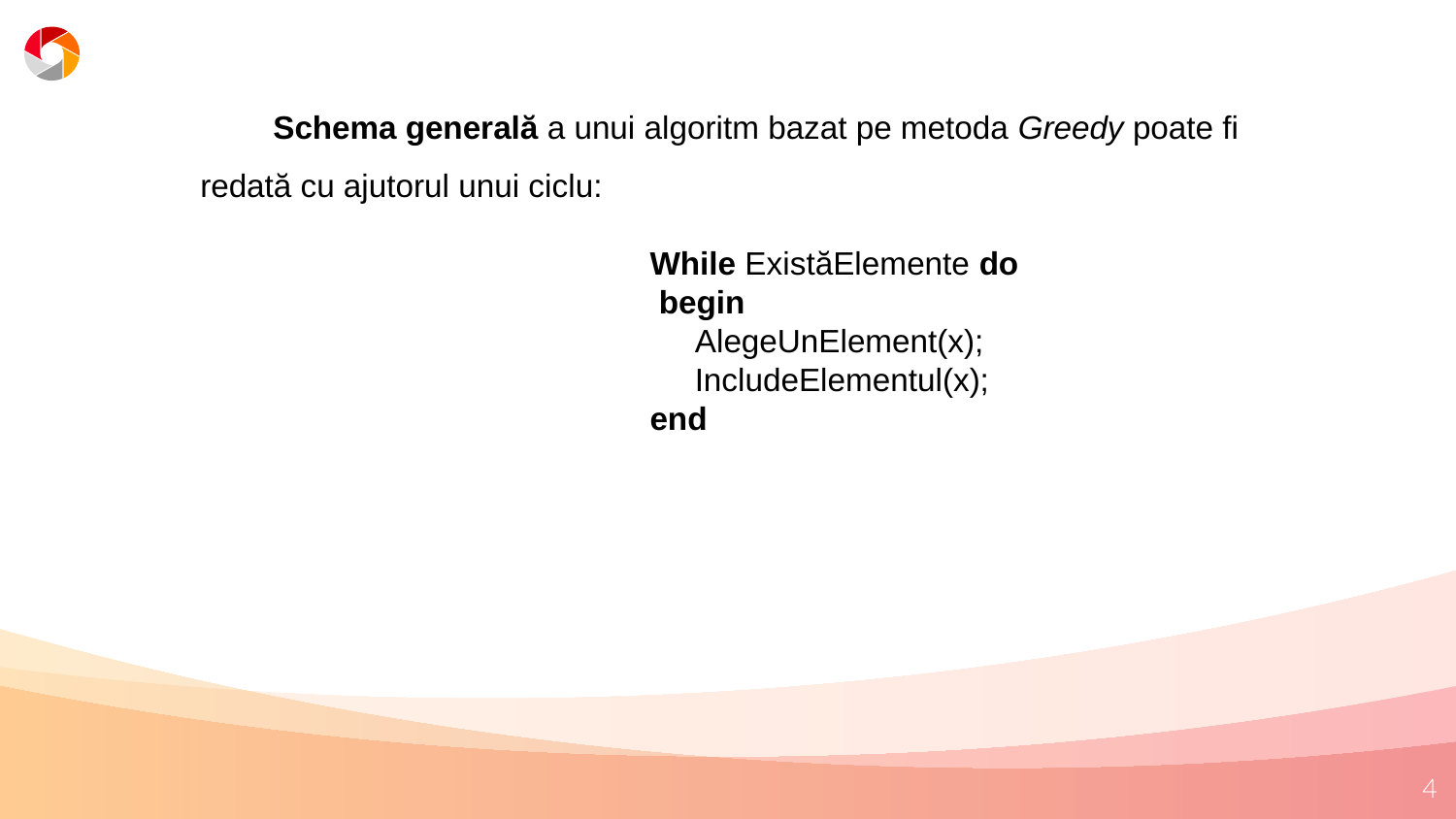

Schema generală a unui algoritm bazat pe metoda Greedy poate fi redată cu ajutorul unui ciclu:
                                          While ExistăElemente do
                                           begin
                                               AlegeUnElement(x);
                                               IncludeElementul(x);
                                          end

4